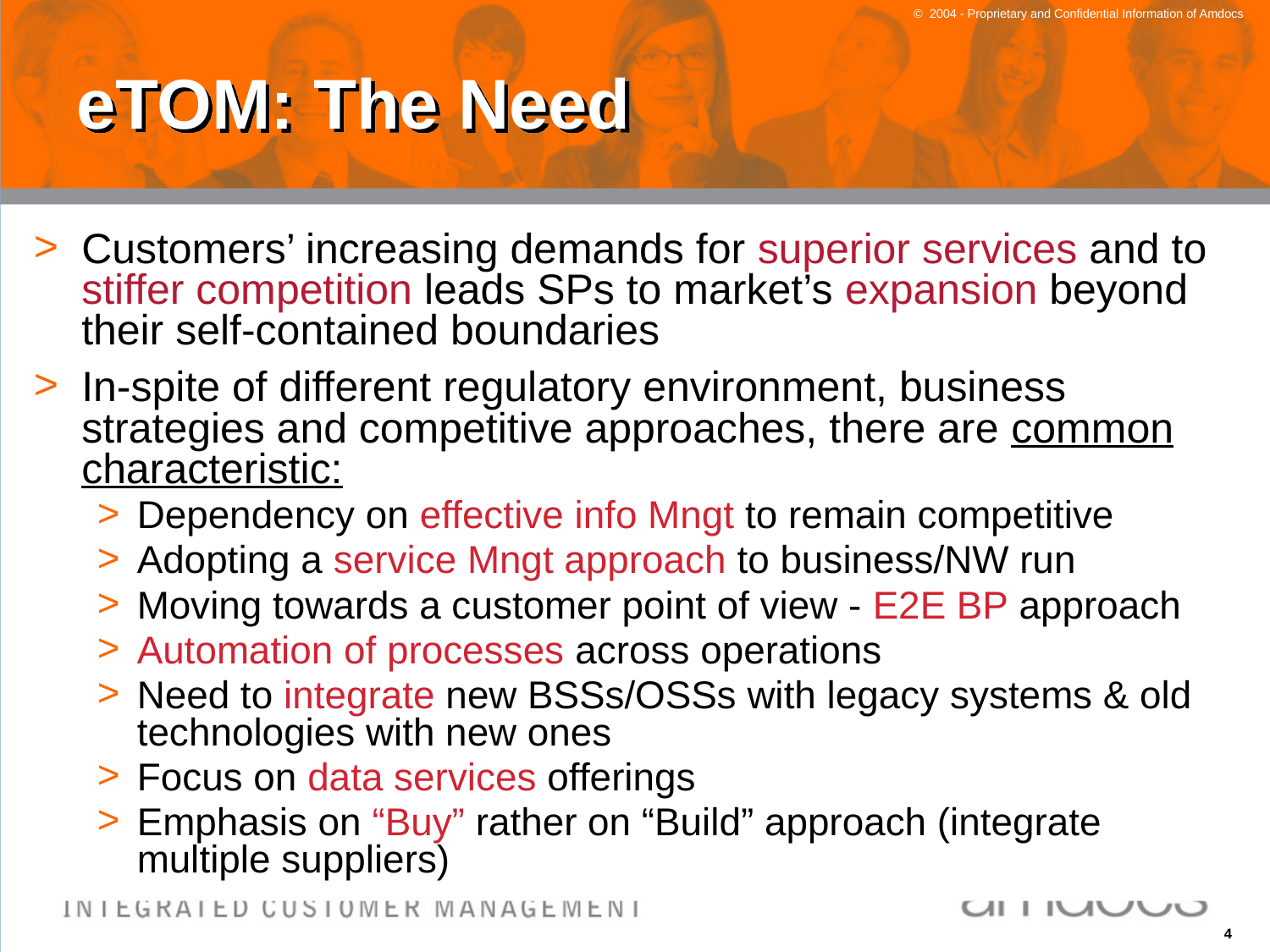

# eTOM: The Need
Customers’ increasing demands for superior services and to stiffer competition leads SPs to market’s expansion beyond their self-contained boundaries
In-spite of different regulatory environment, business strategies and competitive approaches, there are common characteristic:
Dependency on effective info Mngt to remain competitive
Adopting a service Mngt approach to business/NW run
Moving towards a customer point of view - E2E BP approach
Automation of processes across operations
Need to integrate new BSSs/OSSs with legacy systems & old technologies with new ones
Focus on data services offerings
Emphasis on “Buy” rather on “Build” approach (integrate multiple suppliers)